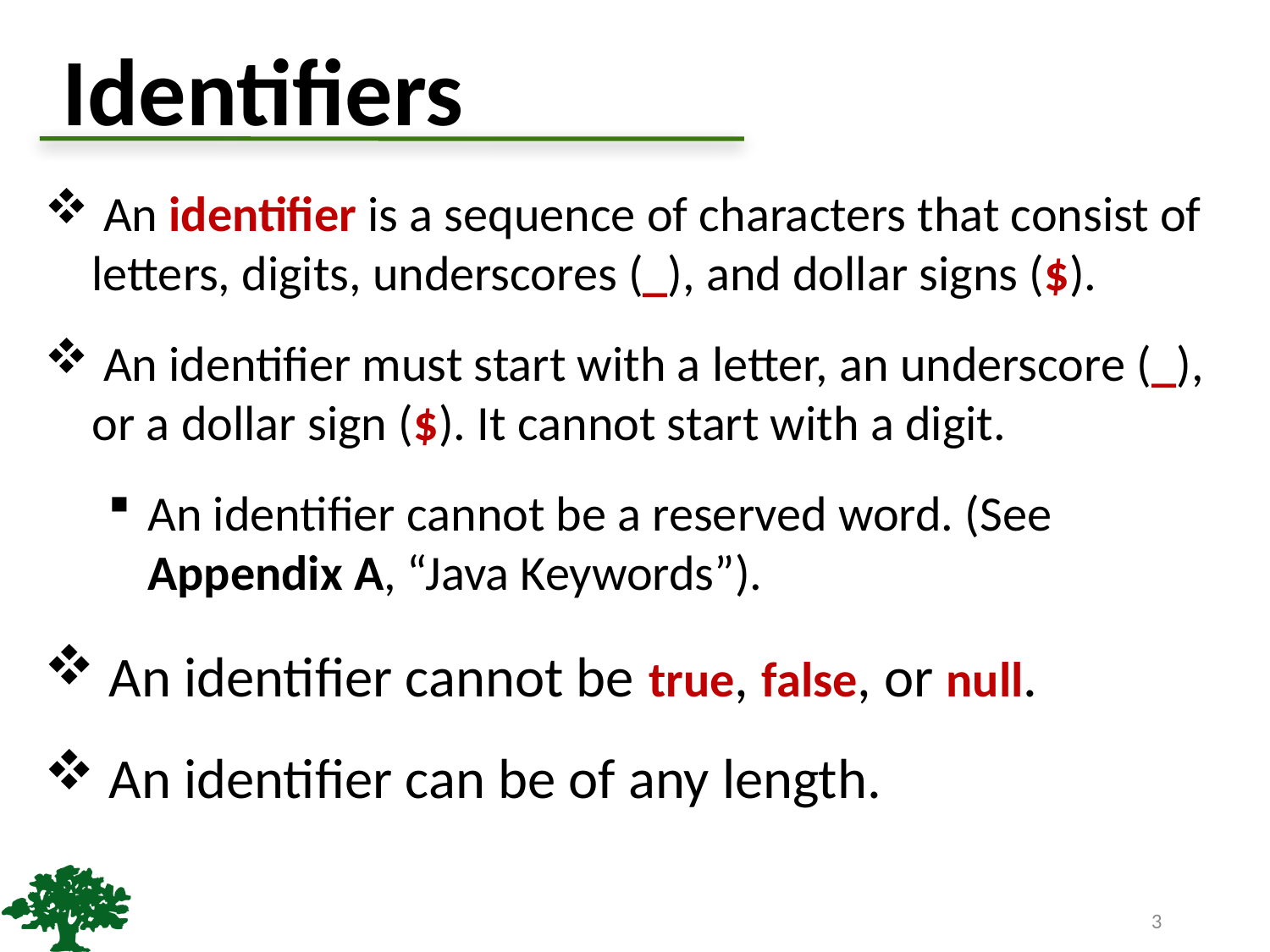

# Identifiers
 An identifier is a sequence of characters that consist of letters, digits, underscores (_), and dollar signs ($).
 An identifier must start with a letter, an underscore (_), or a dollar sign ($). It cannot start with a digit.
An identifier cannot be a reserved word. (See Appendix A, “Java Keywords”).
 An identifier cannot be true, false, or null.
 An identifier can be of any length.
3